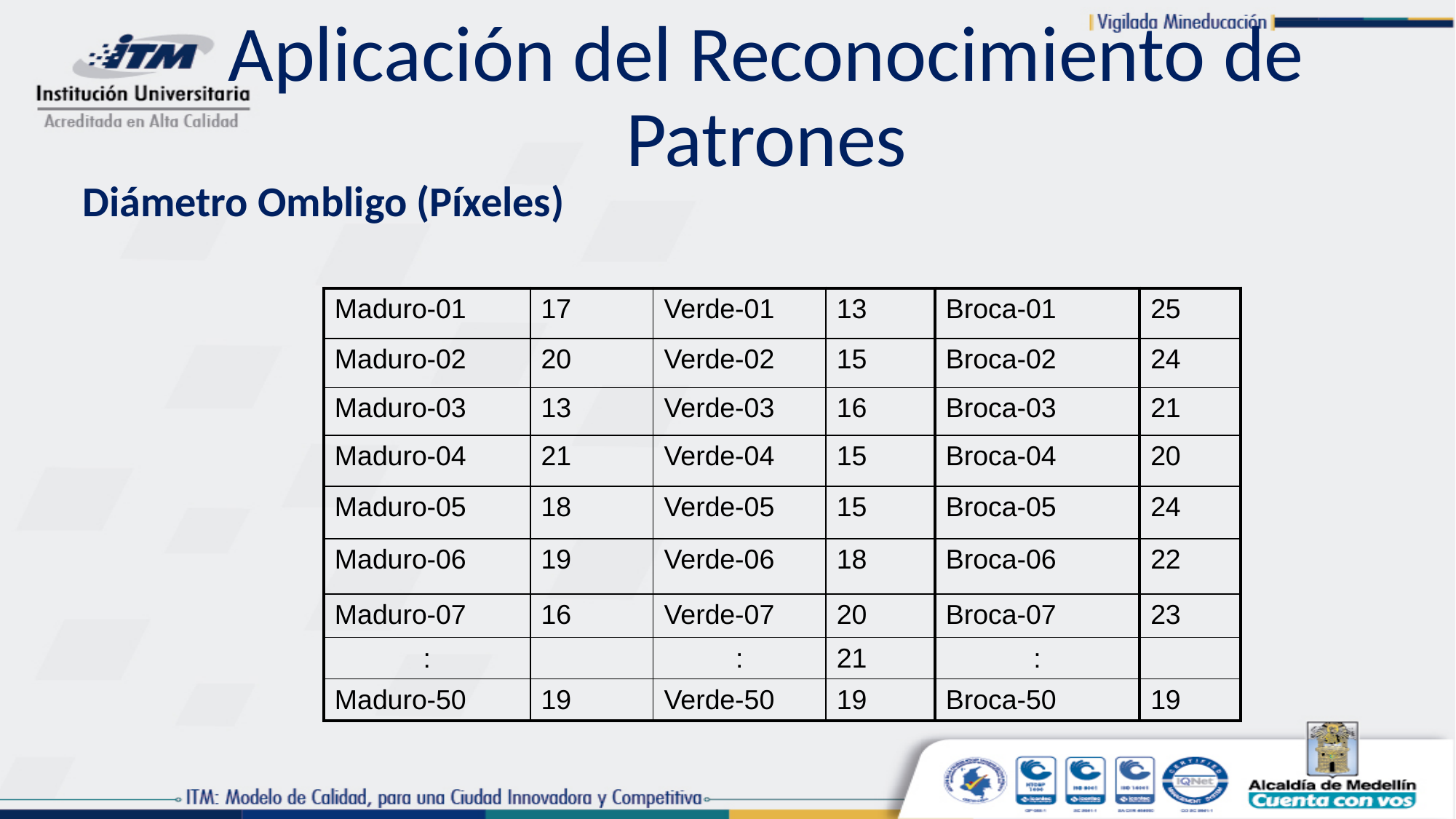

# Aplicación del Reconocimiento de Patrones
Diámetro Ombligo (Píxeles)

| Maduro-01 | 17 | Verde-01 | 13 | Broca-01 | 25 |
| --- | --- | --- | --- | --- | --- |
| Maduro-02 | 20 | Verde-02 | 15 | Broca-02 | 24 |
| Maduro-03 | 13 | Verde-03 | 16 | Broca-03 | 21 |
| Maduro-04 | 21 | Verde-04 | 15 | Broca-04 | 20 |
| Maduro-05 | 18 | Verde-05 | 15 | Broca-05 | 24 |
| Maduro-06 | 19 | Verde-06 | 18 | Broca-06 | 22 |
| Maduro-07 | 16 | Verde-07 | 20 | Broca-07 | 23 |
| : |  | : | 21 | : |  |
| Maduro-50 | 19 | Verde-50 | 19 | Broca-50 | 19 |